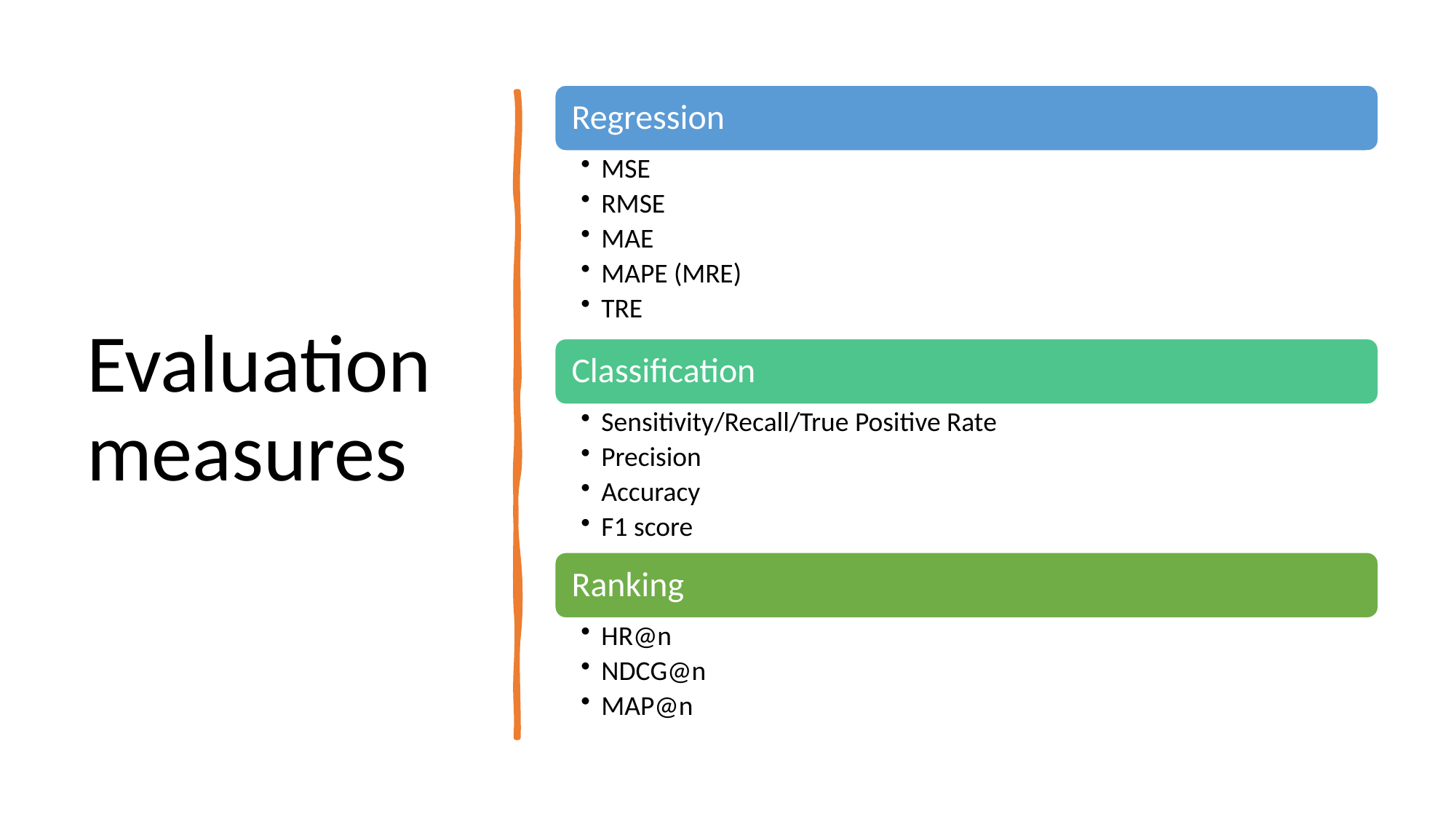

Regression
MSE
RMSE
MAE
MAPE (MRE)
TRE
Classification
Sensitivity/Recall/True Positive Rate
Precision
Accuracy
F1 score
Ranking
HR@n
NDCG@n
MAP@n
# Evaluation measures